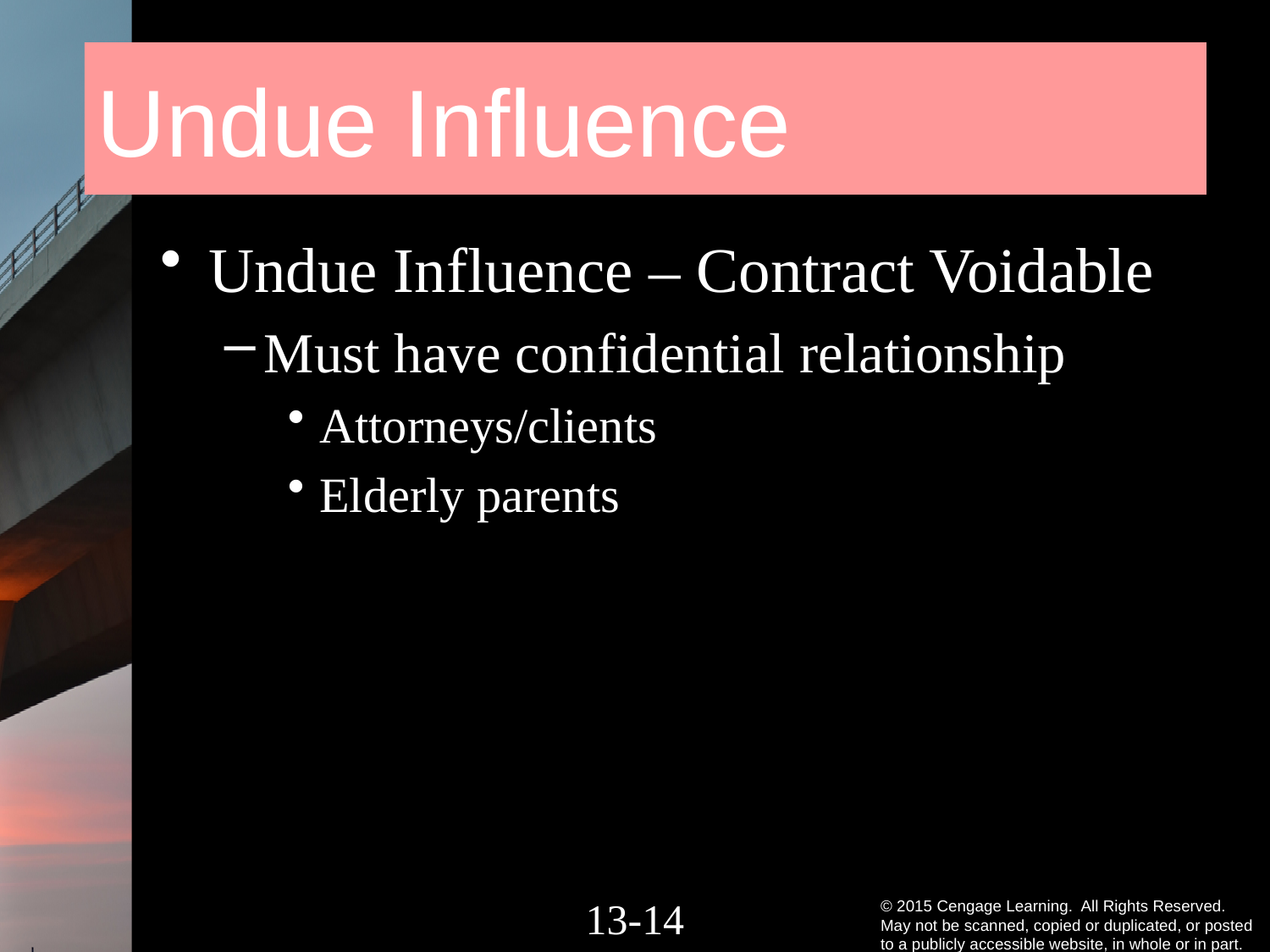

# Undue Influence
Undue Influence – Contract Voidable
Must have confidential relationship
Attorneys/clients
Elderly parents

13-14